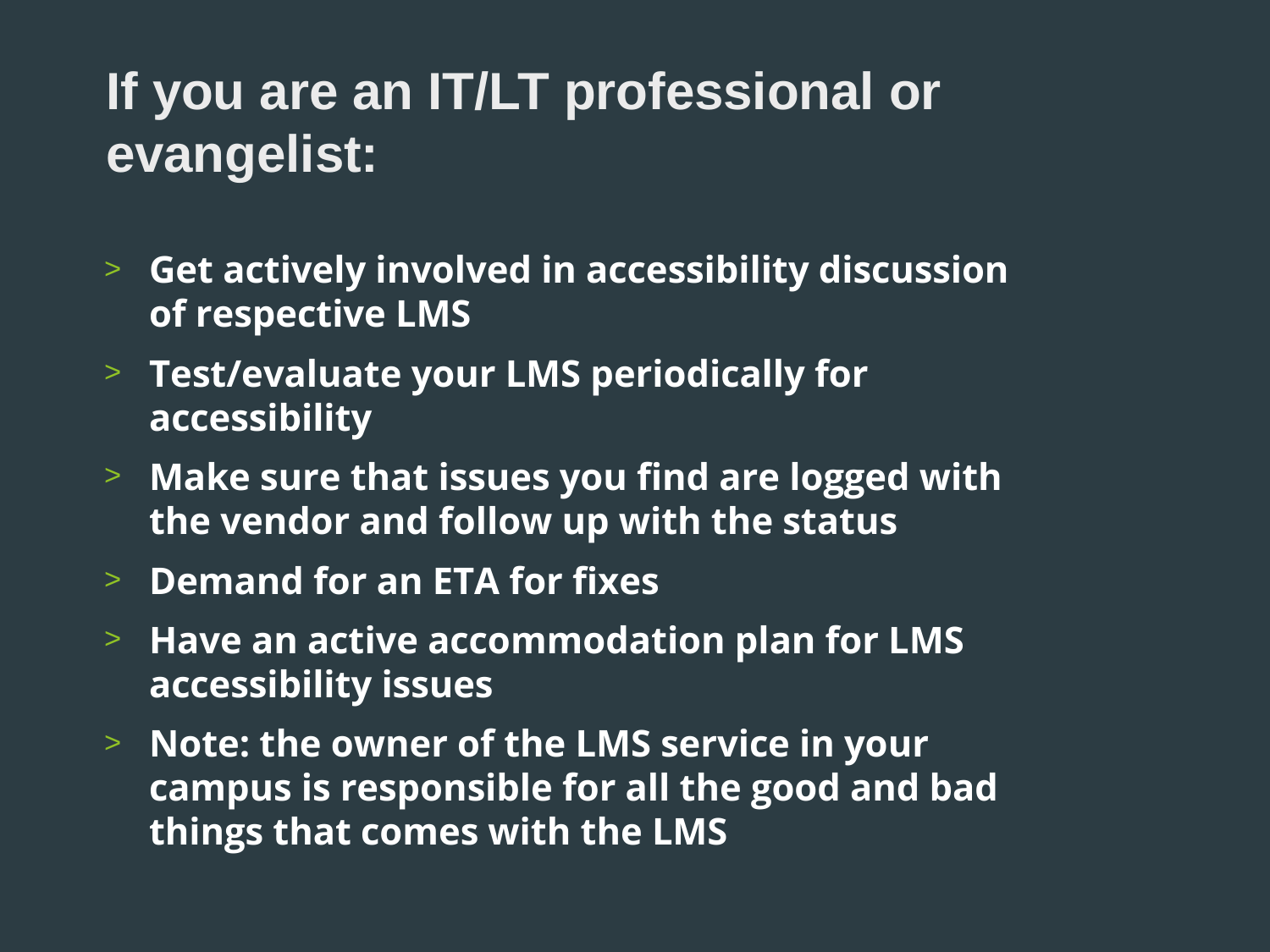

# If you are an IT/LT professional or evangelist:
Get actively involved in accessibility discussion of respective LMS
Test/evaluate your LMS periodically for accessibility
Make sure that issues you find are logged with the vendor and follow up with the status
Demand for an ETA for fixes
Have an active accommodation plan for LMS accessibility issues
Note: the owner of the LMS service in your campus is responsible for all the good and bad things that comes with the LMS